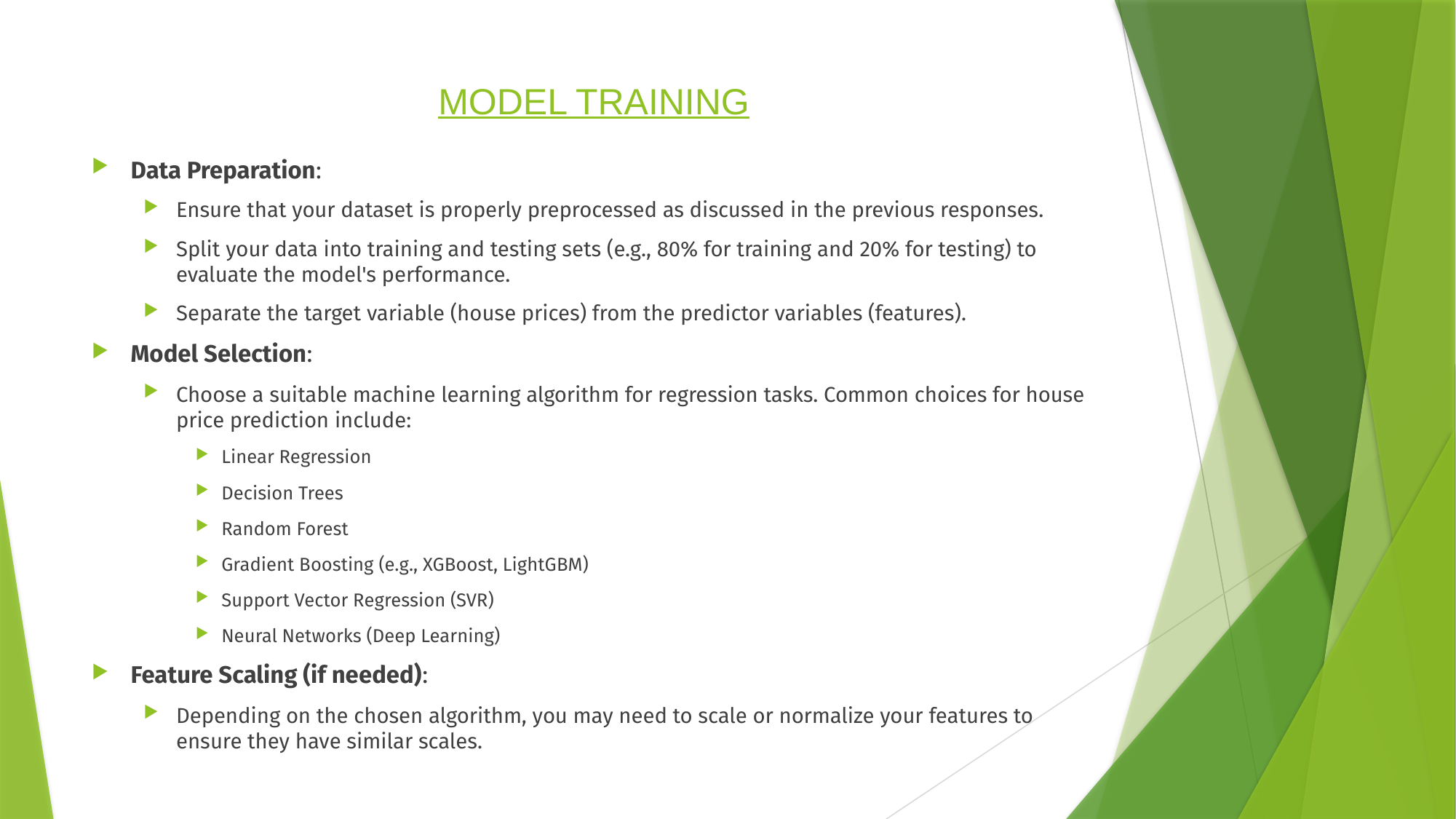

# MODEL TRAINING
Data Preparation:
Ensure that your dataset is properly preprocessed as discussed in the previous responses.
Split your data into training and testing sets (e.g., 80% for training and 20% for testing) to evaluate the model's performance.
Separate the target variable (house prices) from the predictor variables (features).
Model Selection:
Choose a suitable machine learning algorithm for regression tasks. Common choices for house price prediction include:
Linear Regression
Decision Trees
Random Forest
Gradient Boosting (e.g., XGBoost, LightGBM)
Support Vector Regression (SVR)
Neural Networks (Deep Learning)
Feature Scaling (if needed):
Depending on the chosen algorithm, you may need to scale or normalize your features to ensure they have similar scales.